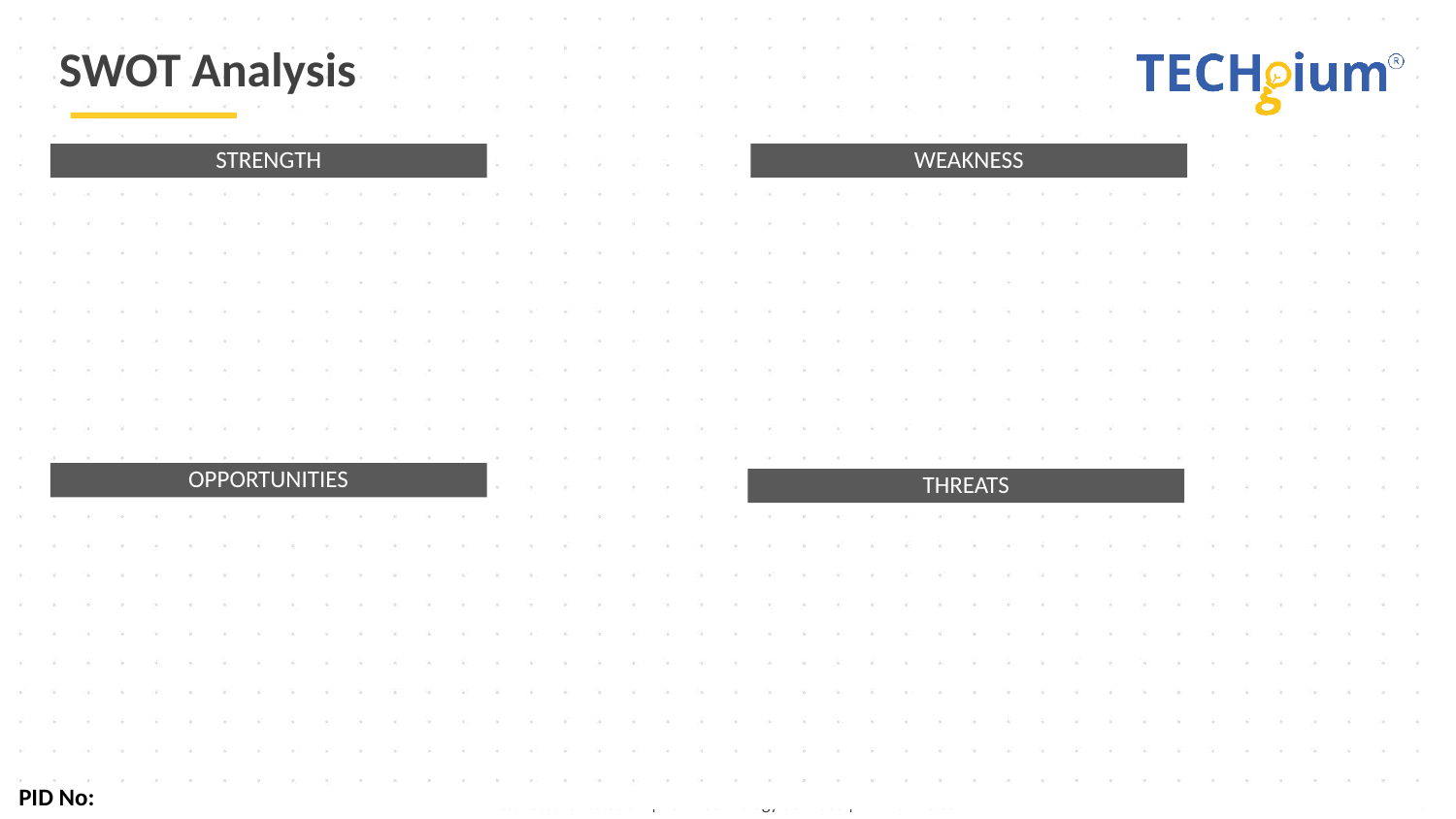

# SWOT Analysis
WEAKNESS
STRENGTH

OPPORTUNITIES
THREATS